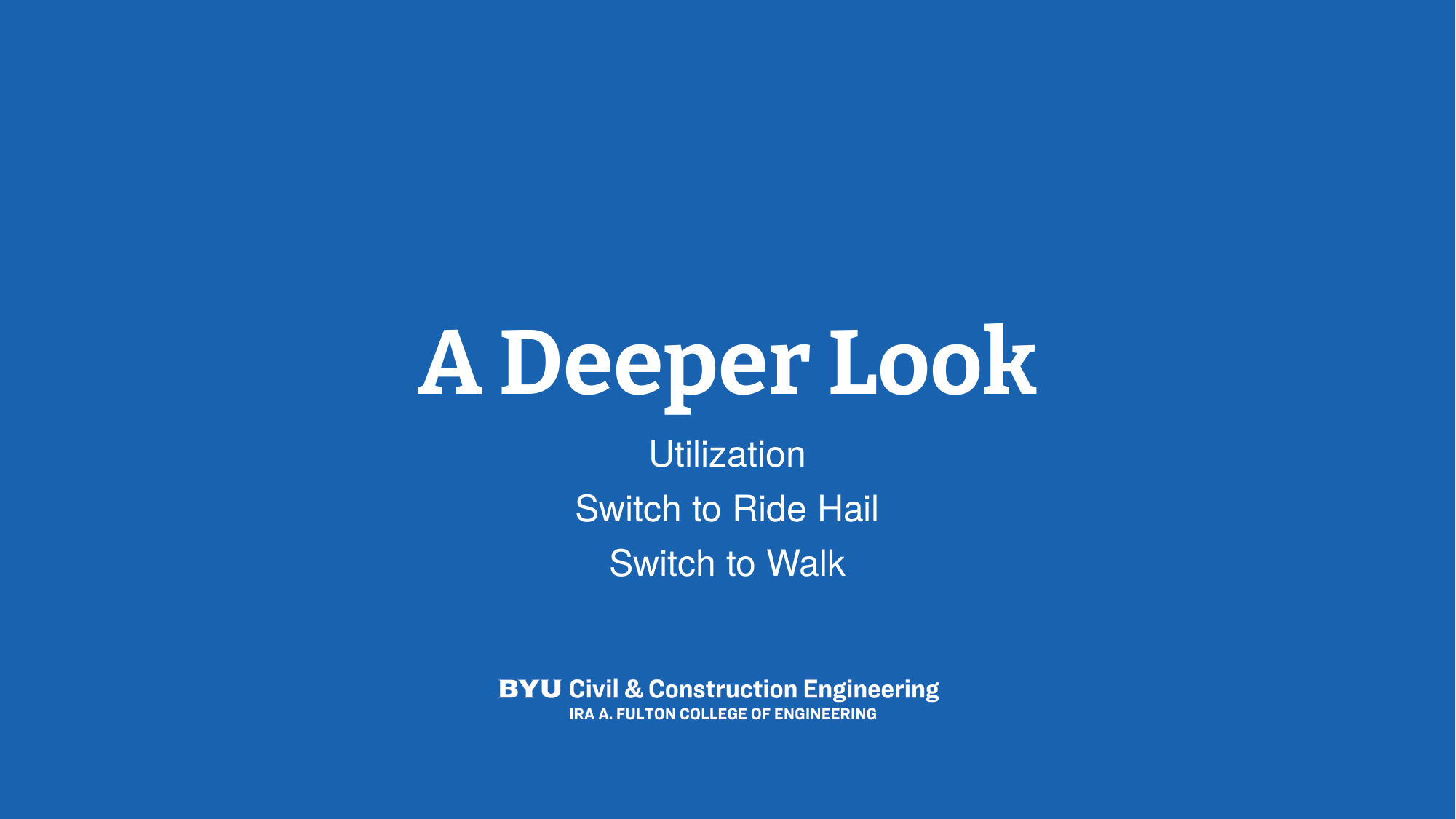

# A Deeper Look
Utilization
Switch to Ride Hail
Switch to Walk